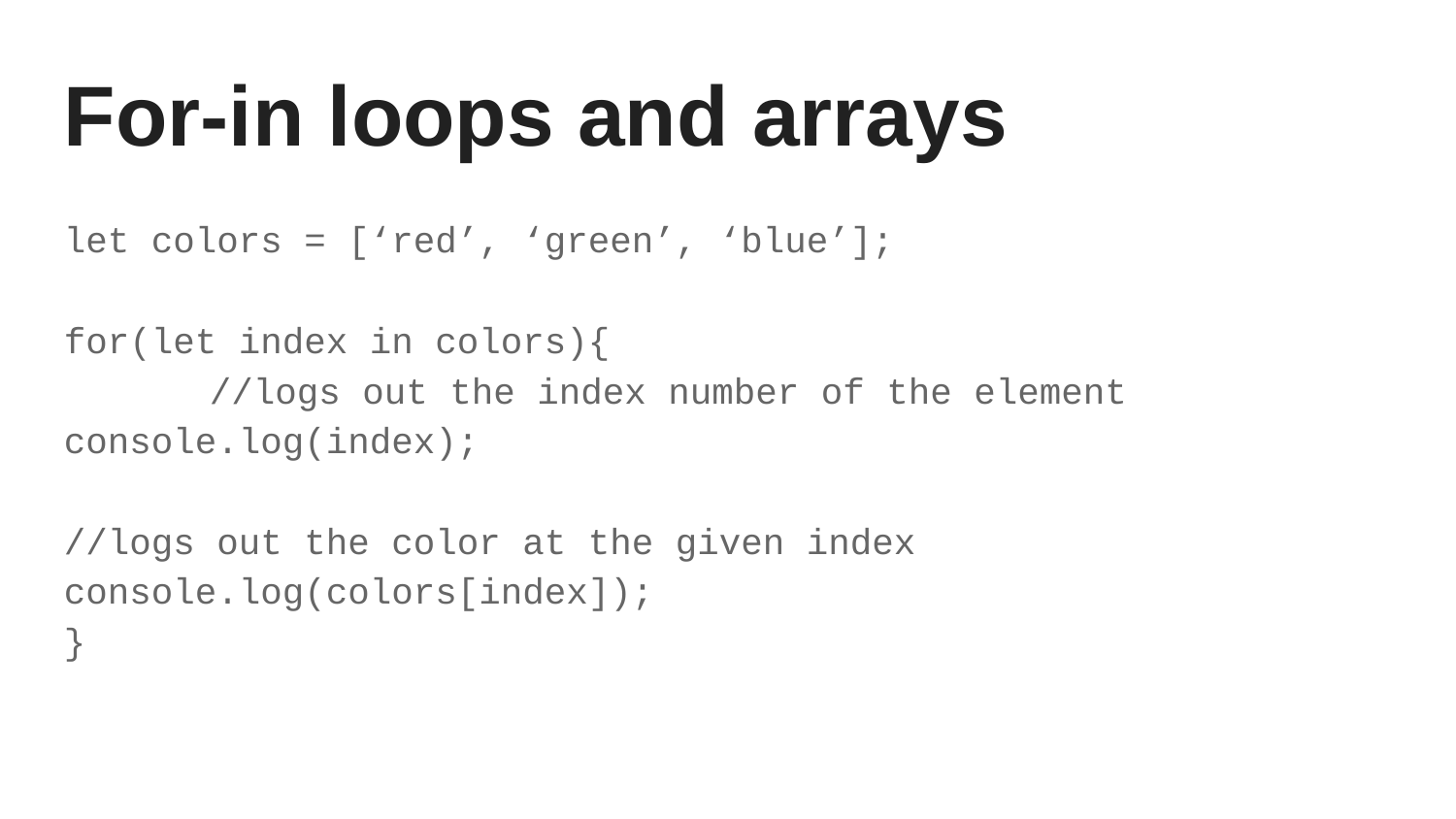

For-in loops and arrays
let colors = [‘red’, ‘green’, ‘blue’];

for(let index in colors){
	//logs out the index number of the element
console.log(index);

//logs out the color at the given index
console.log(colors[index]);
}